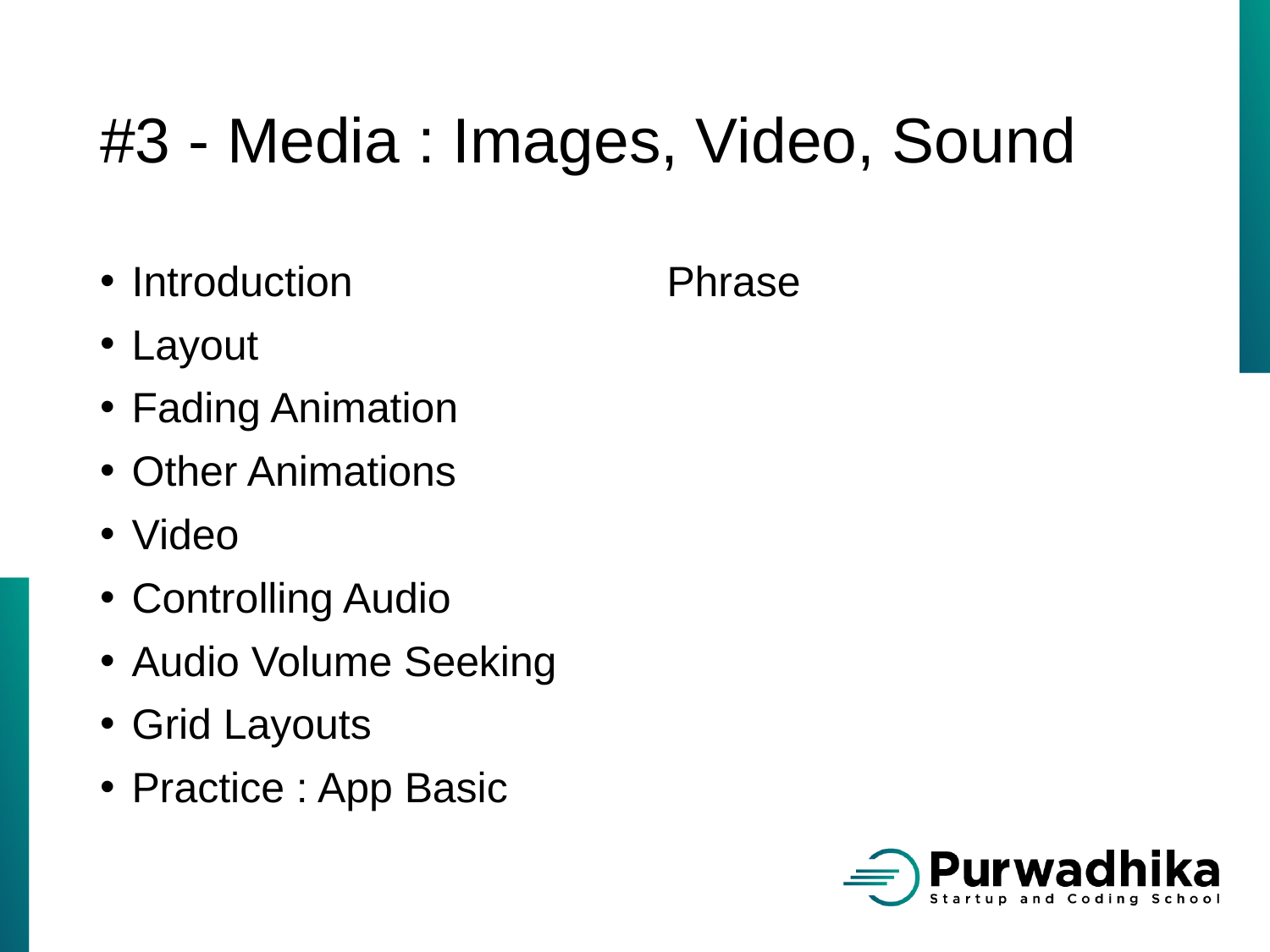

# #3 - Media : Images, Video, Sound
Introduction
Layout
Fading Animation
Other Animations
Video
Controlling Audio
Audio Volume Seeking
Grid Layouts
Practice : App Basic Phrase